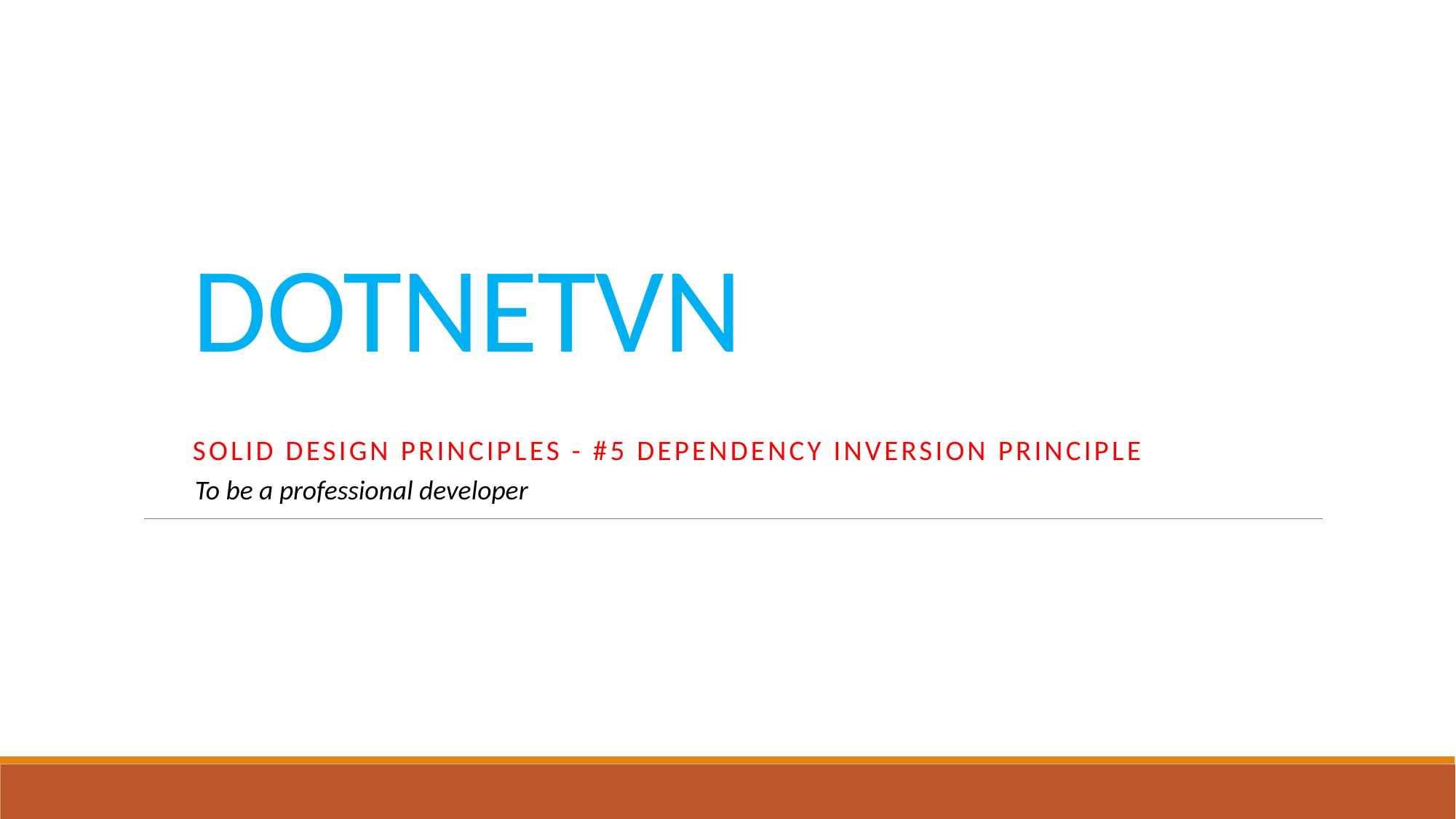

# DOTNETVN
SOLID DESIGN PRINCIPLES - #5 Dependency inversion principle
To be a professional developer